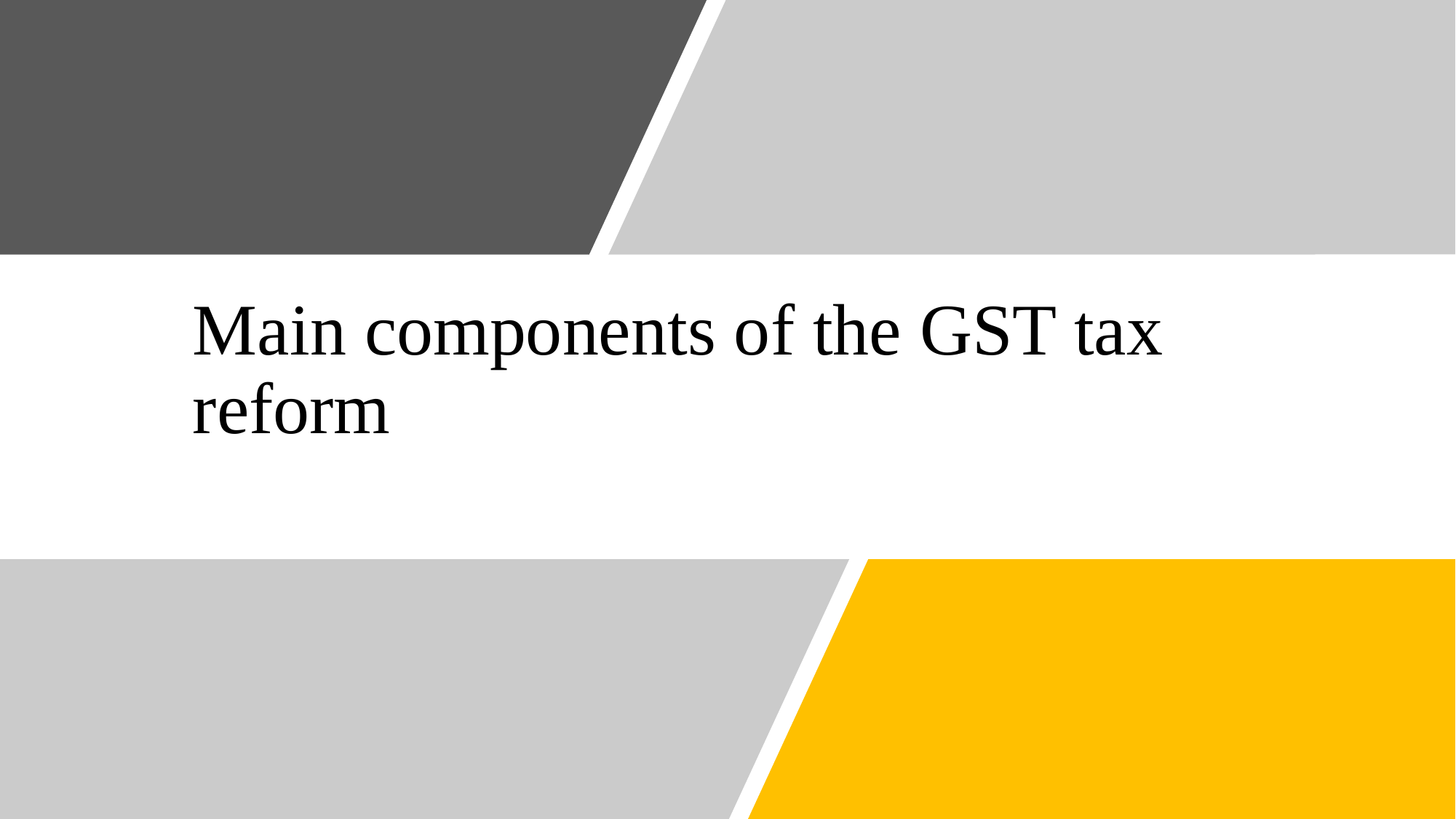

# Main components of the GST tax reform